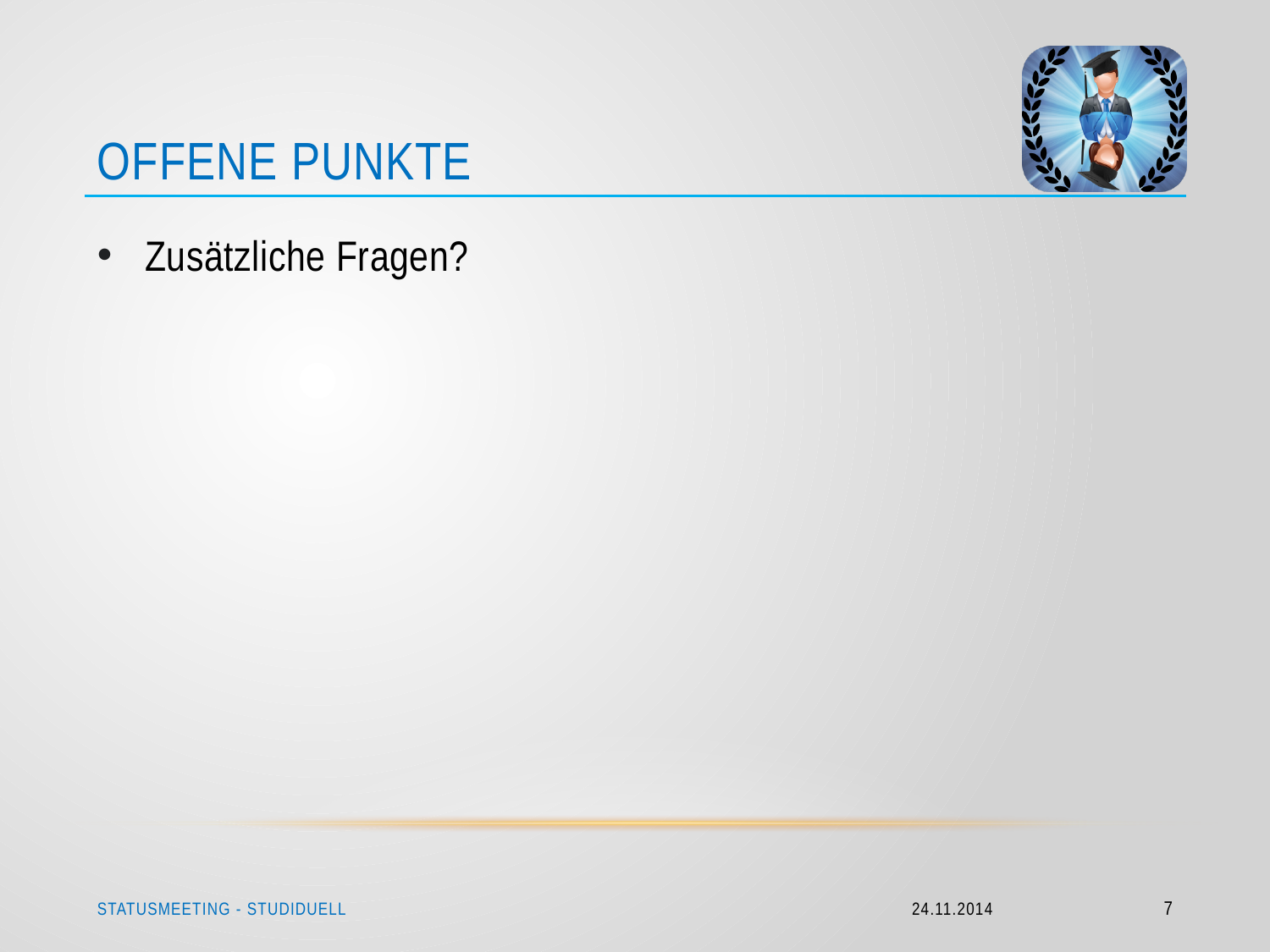

# Offene Punkte
Zusätzliche Fragen?
Statusmeeting - Studiduell
24.11.2014
7